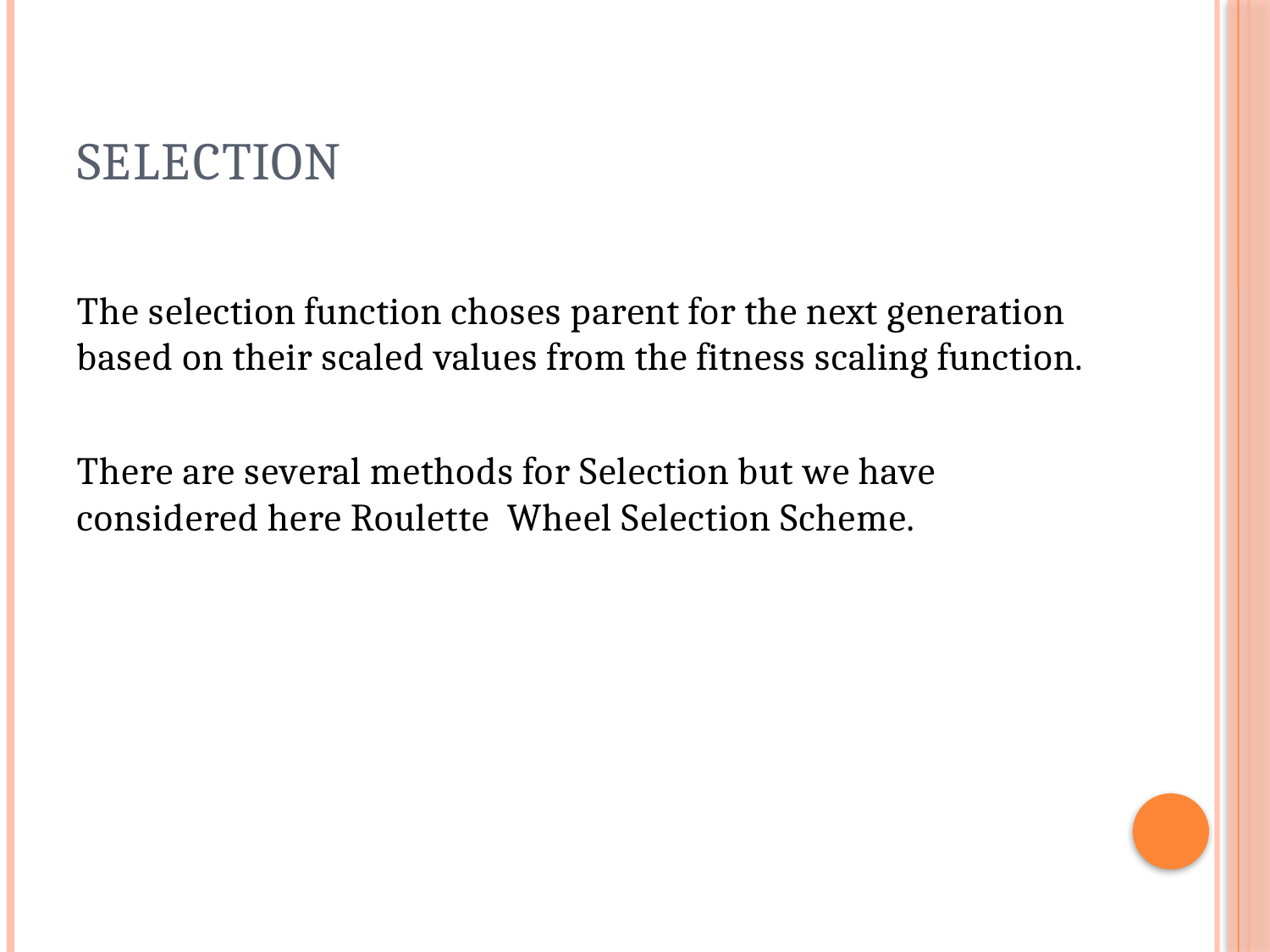

# Selection

The selection function choses parent for the next generation based on their scaled values from the fitness scaling function.

There are several methods for Selection but we have considered here Roulette  Wheel Selection Scheme.